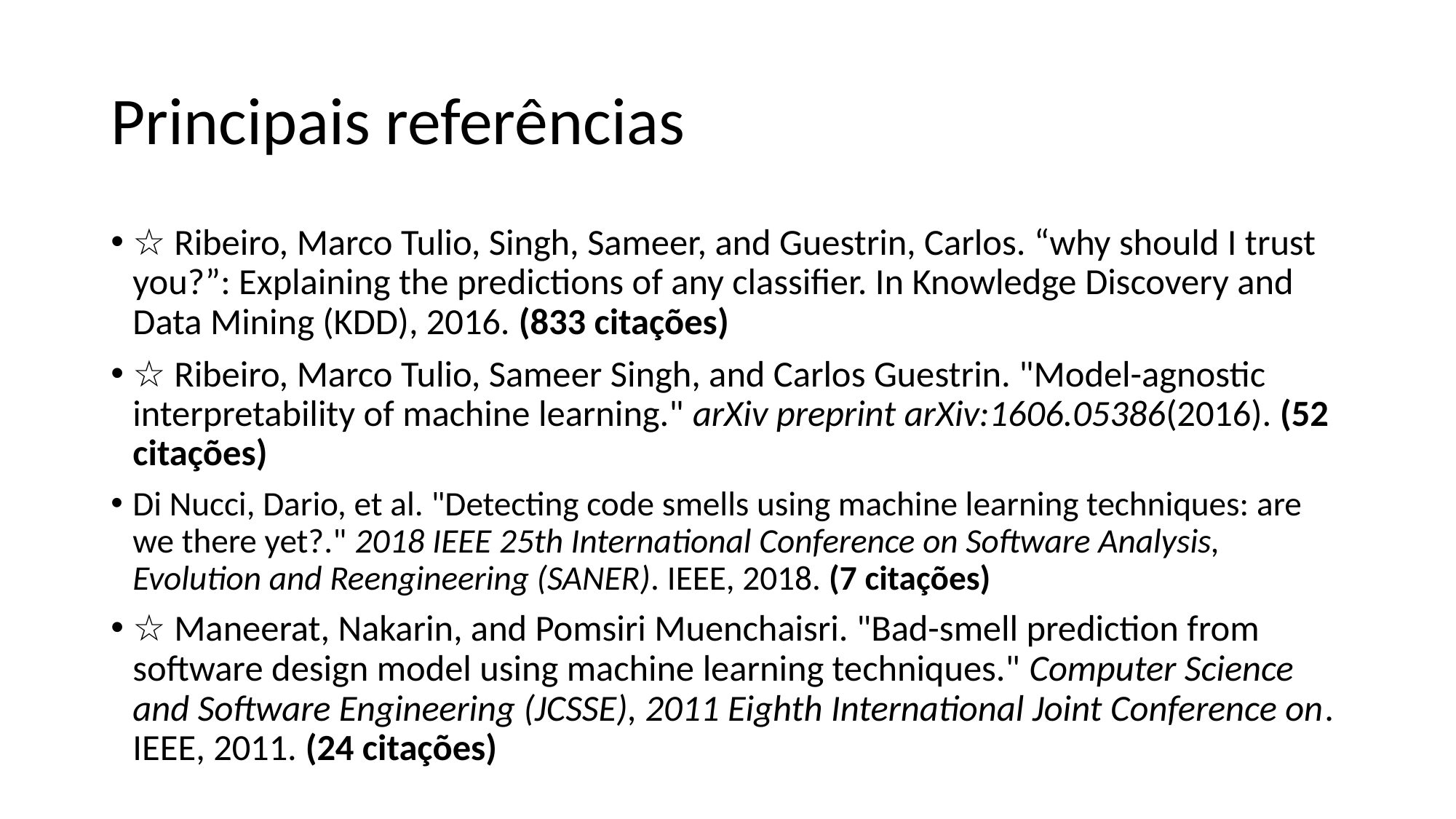

Principais referências
☆ Ribeiro, Marco Tulio, Singh, Sameer, and Guestrin, Carlos. “why should I trust you?”: Explaining the predictions of any classifier. In Knowledge Discovery and Data Mining (KDD), 2016. (833 citações)
☆ Ribeiro, Marco Tulio, Sameer Singh, and Carlos Guestrin. "Model-agnostic interpretability of machine learning." arXiv preprint arXiv:1606.05386(2016). (52 citações)
Di Nucci, Dario, et al. "Detecting code smells using machine learning techniques: are we there yet?." 2018 IEEE 25th International Conference on Software Analysis, Evolution and Reengineering (SANER). IEEE, 2018. (7 citações)
☆ Maneerat, Nakarin, and Pomsiri Muenchaisri. "Bad-smell prediction from software design model using machine learning techniques." Computer Science and Software Engineering (JCSSE), 2011 Eighth International Joint Conference on. IEEE, 2011. (24 citações)